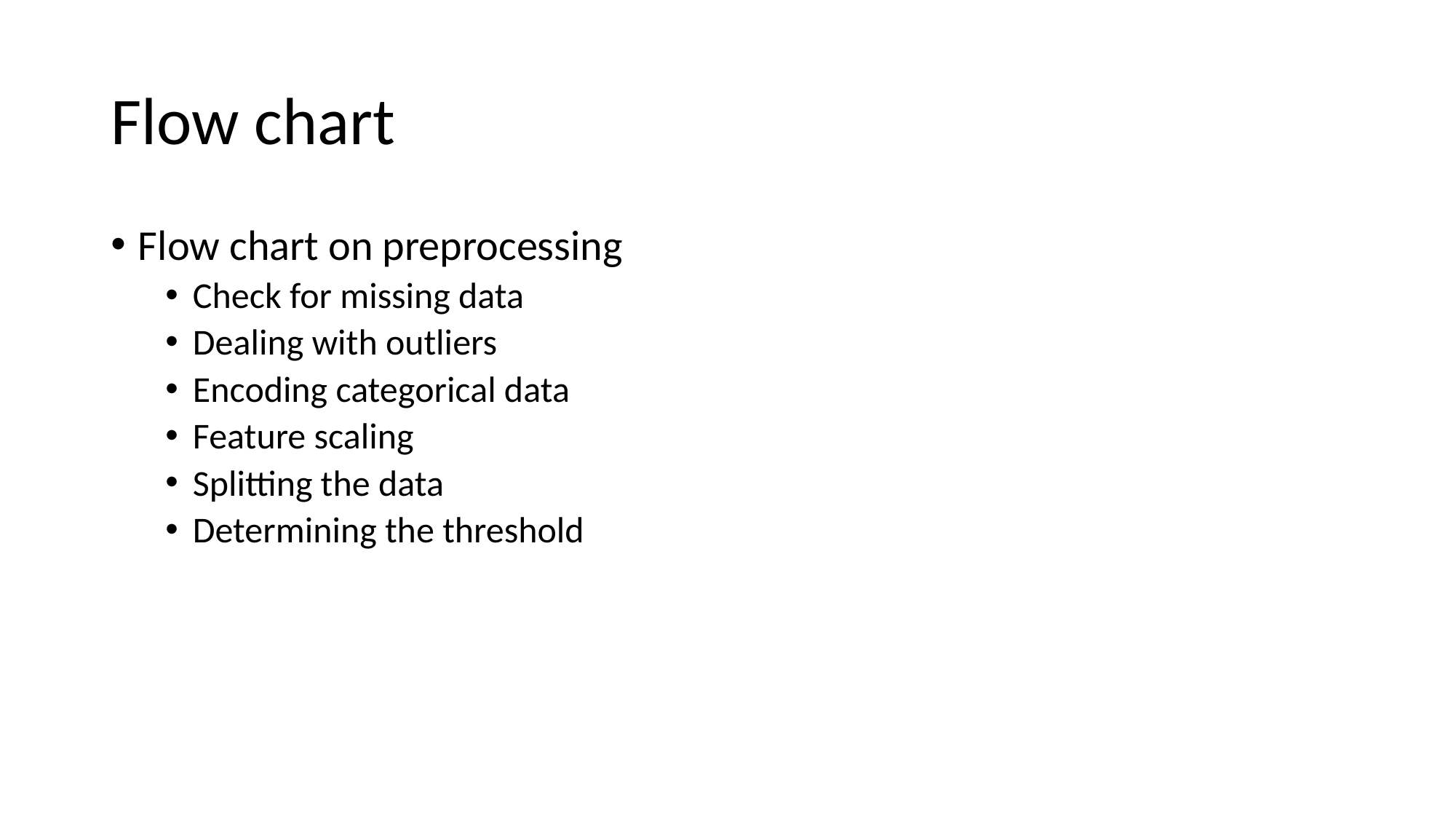

# Flow chart
Flow chart on preprocessing
Check for missing data
Dealing with outliers
Encoding categorical data
Feature scaling
Splitting the data
Determining the threshold